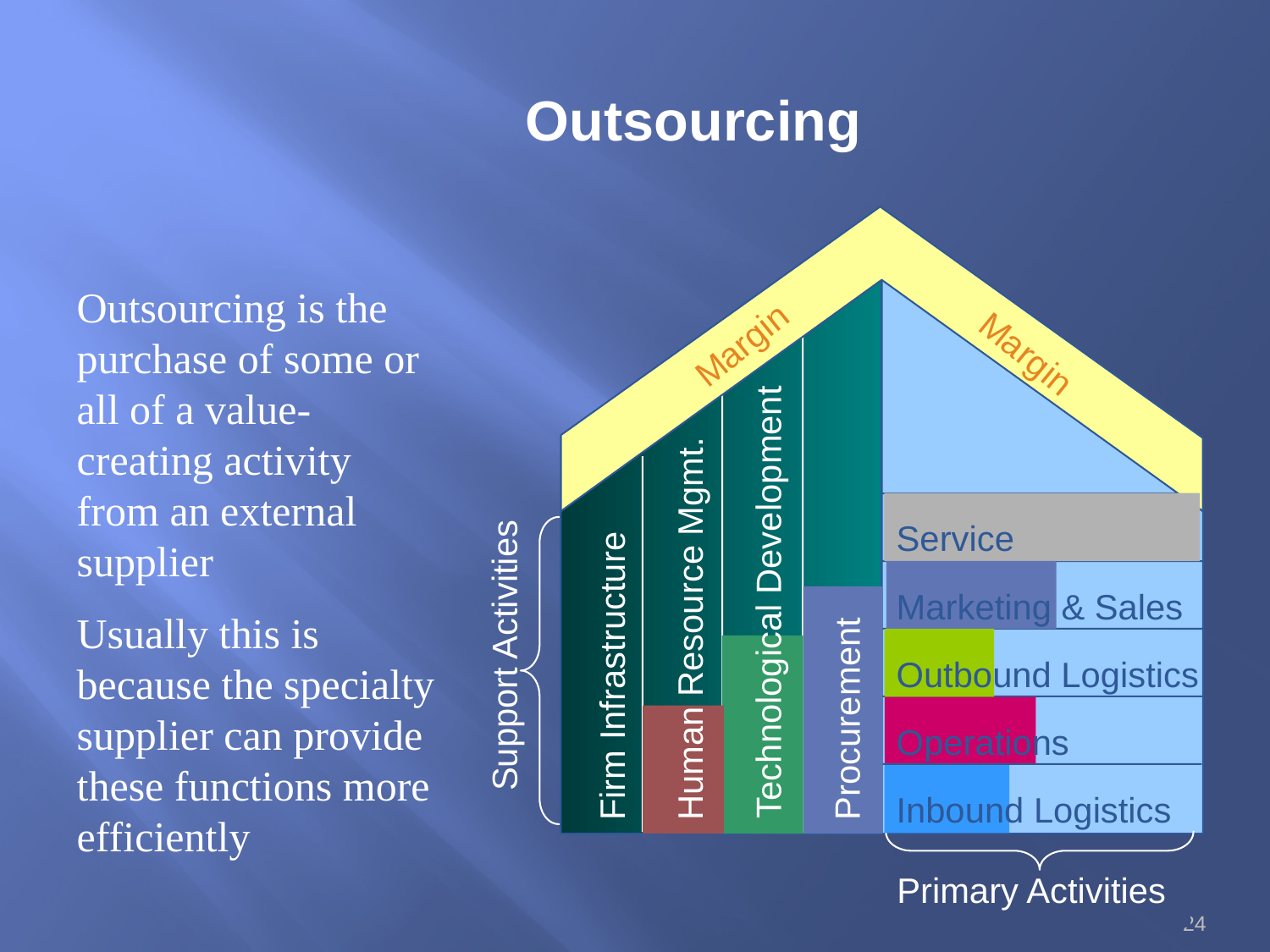

Outsourcing

Margin
Margin

Support Activities

Primary Activities
Outsourcing is the purchase of some or all of a value-creating activity from an external supplier
Usually this is because the specialty supplier can provide these functions more efficiently
Service
Technological Development
Marketing & Sales
Human Resource Mgmt.
Outbound Logistics
Firm Infrastructure
Operations
Inbound Logistics
Procurement

24